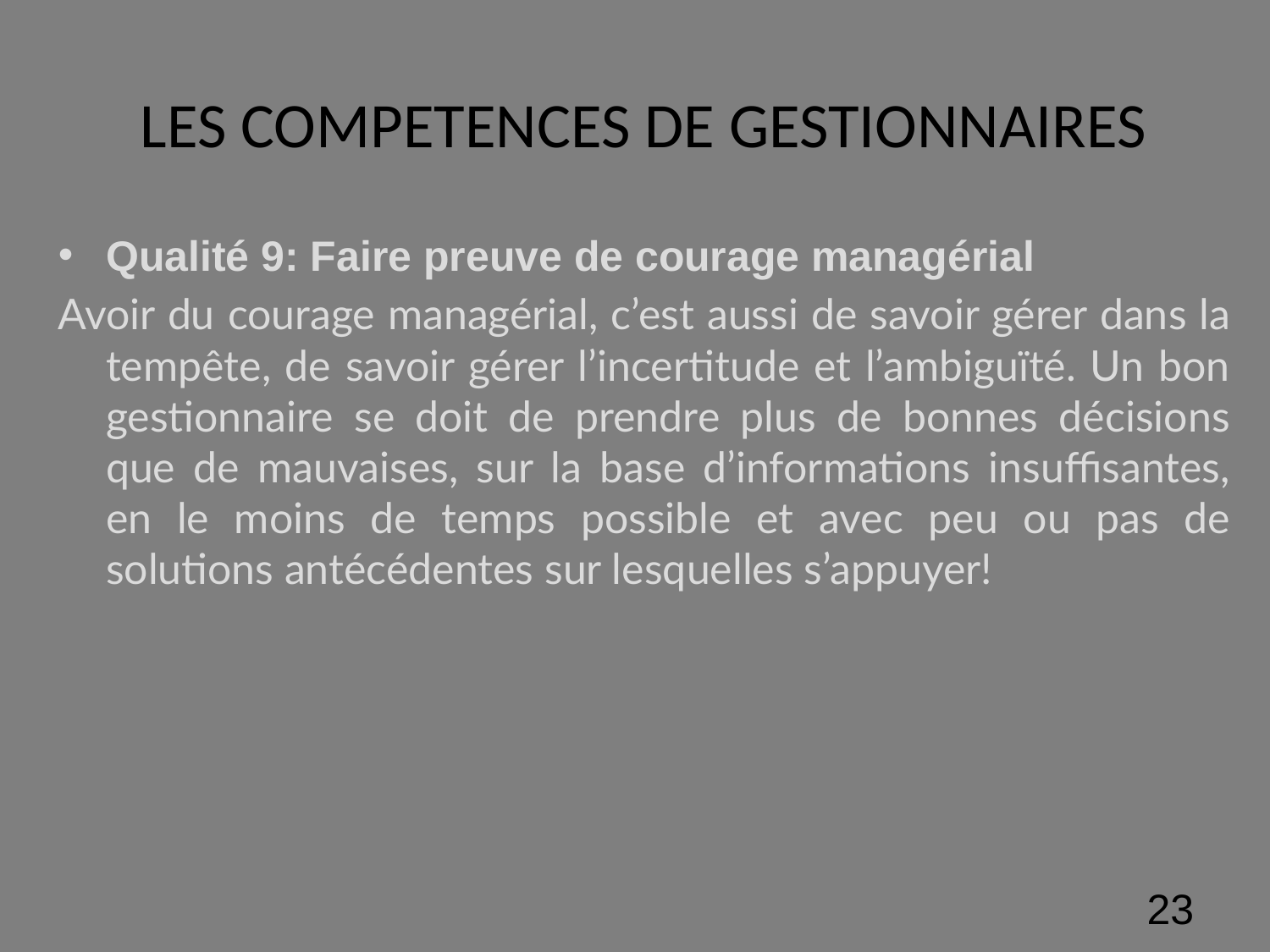

# LES COMPETENCES DE GESTIONNAIRES
Qualité 9: Faire preuve de courage managérial
Avoir du courage managérial, c’est aussi de savoir gérer dans la tempête, de savoir gérer l’incertitude et l’ambiguïté. Un bon gestionnaire se doit de prendre plus de bonnes décisions que de mauvaises, sur la base d’informations insuffisantes, en le moins de temps possible et avec peu ou pas de solutions antécédentes sur lesquelles s’appuyer!

23